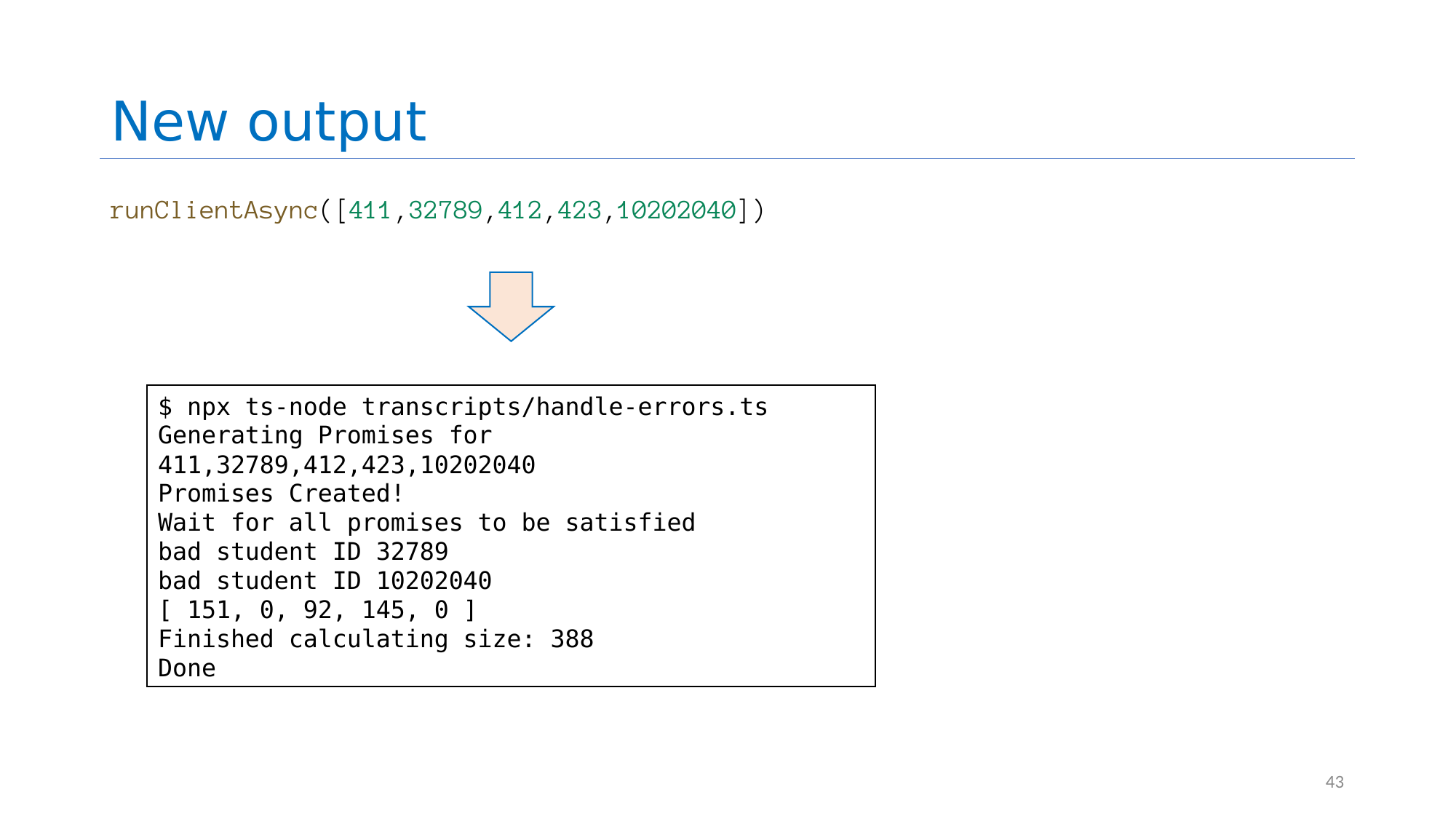

# New output
runClientAsync([411,32789,412,423,10202040])

$ npx ts-node transcripts/handle-errors.ts
Generating Promises for 411,32789,412,423,10202040
Promises Created!
Wait for all promises to be satisfied
bad student ID 32789
bad student ID 10202040
[ 151, 0, 92, 145, 0 ]
Finished calculating size: 388
Done
43